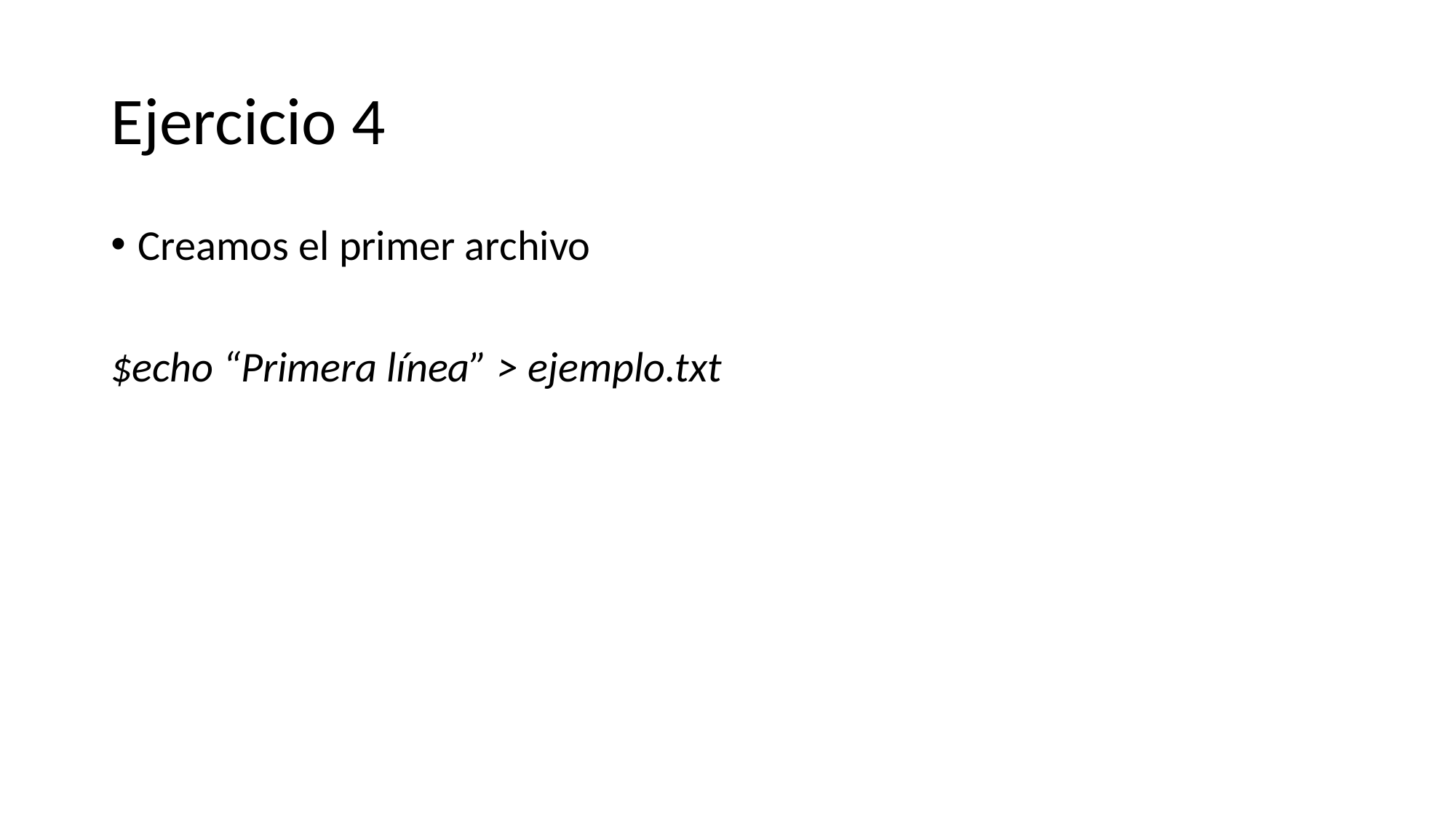

# Ejercicio 4
Creamos el primer archivo

$echo “Primera línea” > ejemplo.txt